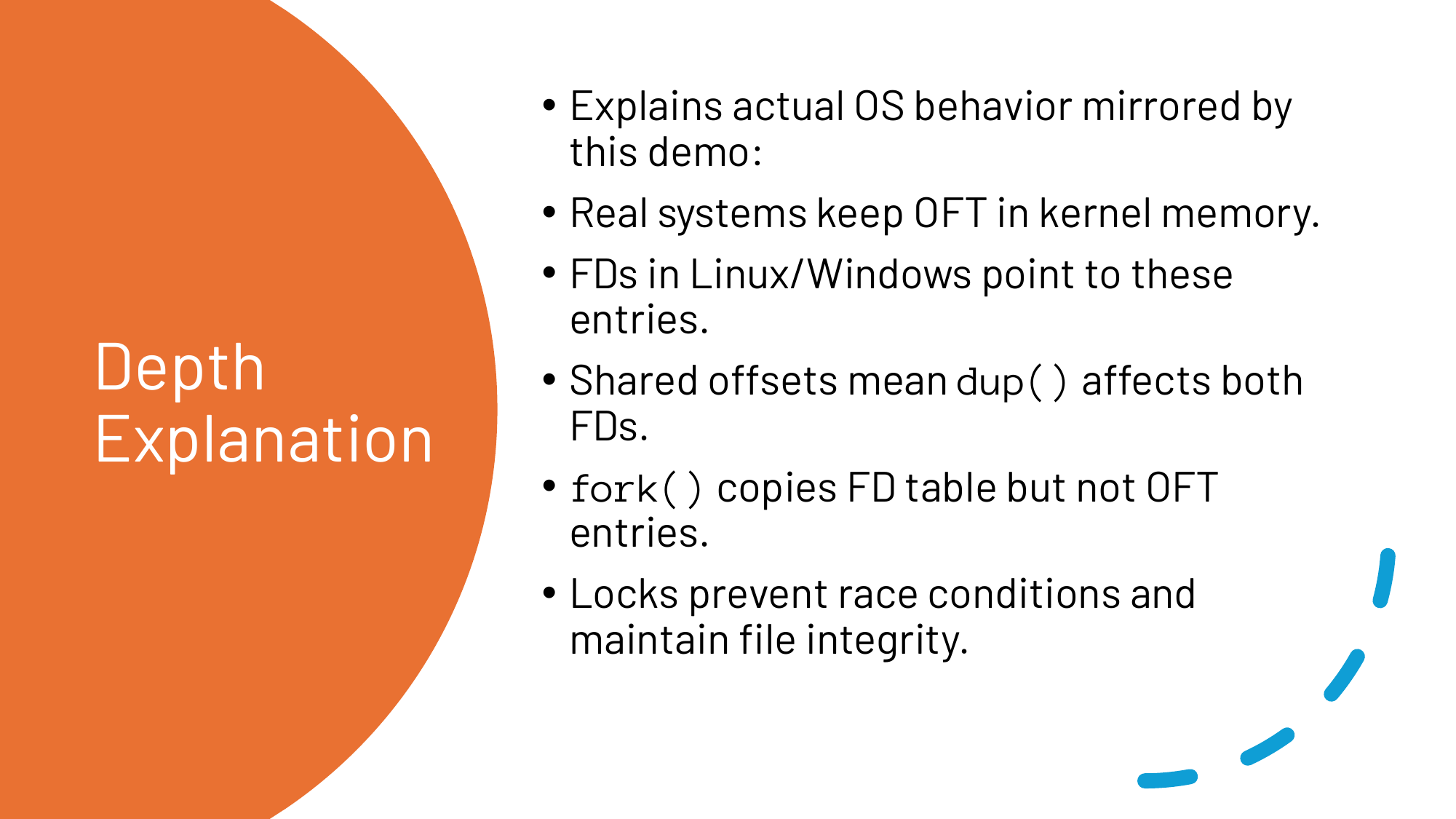

Explains actual OS behavior mirrored by this demo:
Real systems keep OFT in kernel memory.
FDs in Linux/Windows point to these entries.
Shared offsets mean dup() affects both FDs.
fork() copies FD table but not OFT entries.
Locks prevent race conditions and maintain file integrity.

# Depth Explanation